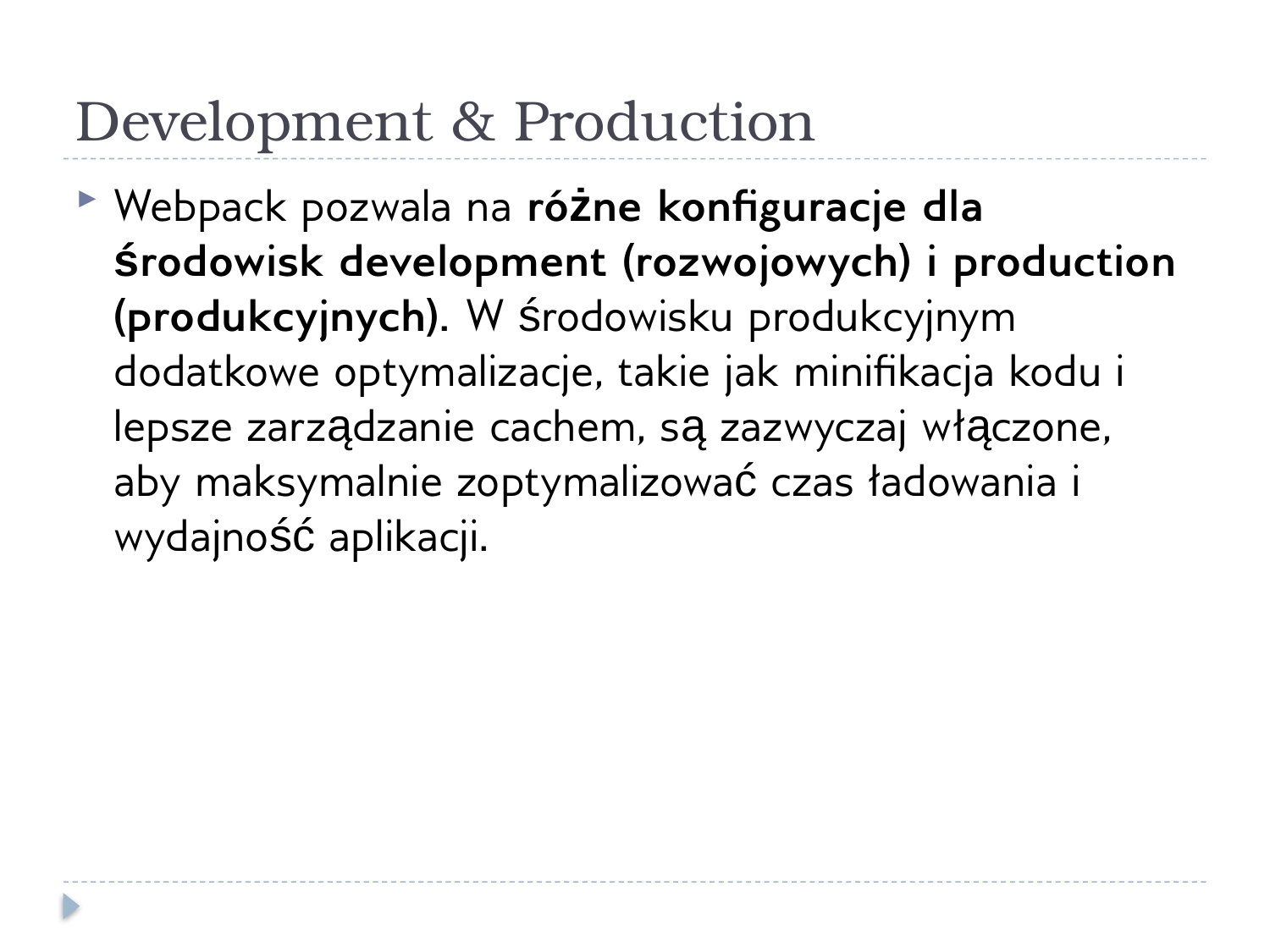

# Development & Production
Webpack pozwala na różne konfiguracje dla środowisk development (rozwojowych) i production (produkcyjnych). W środowisku produkcyjnym dodatkowe optymalizacje, takie jak minifikacja kodu i lepsze zarządzanie cachem, są zazwyczaj włączone, aby maksymalnie zoptymalizować czas ładowania i wydajność aplikacji.